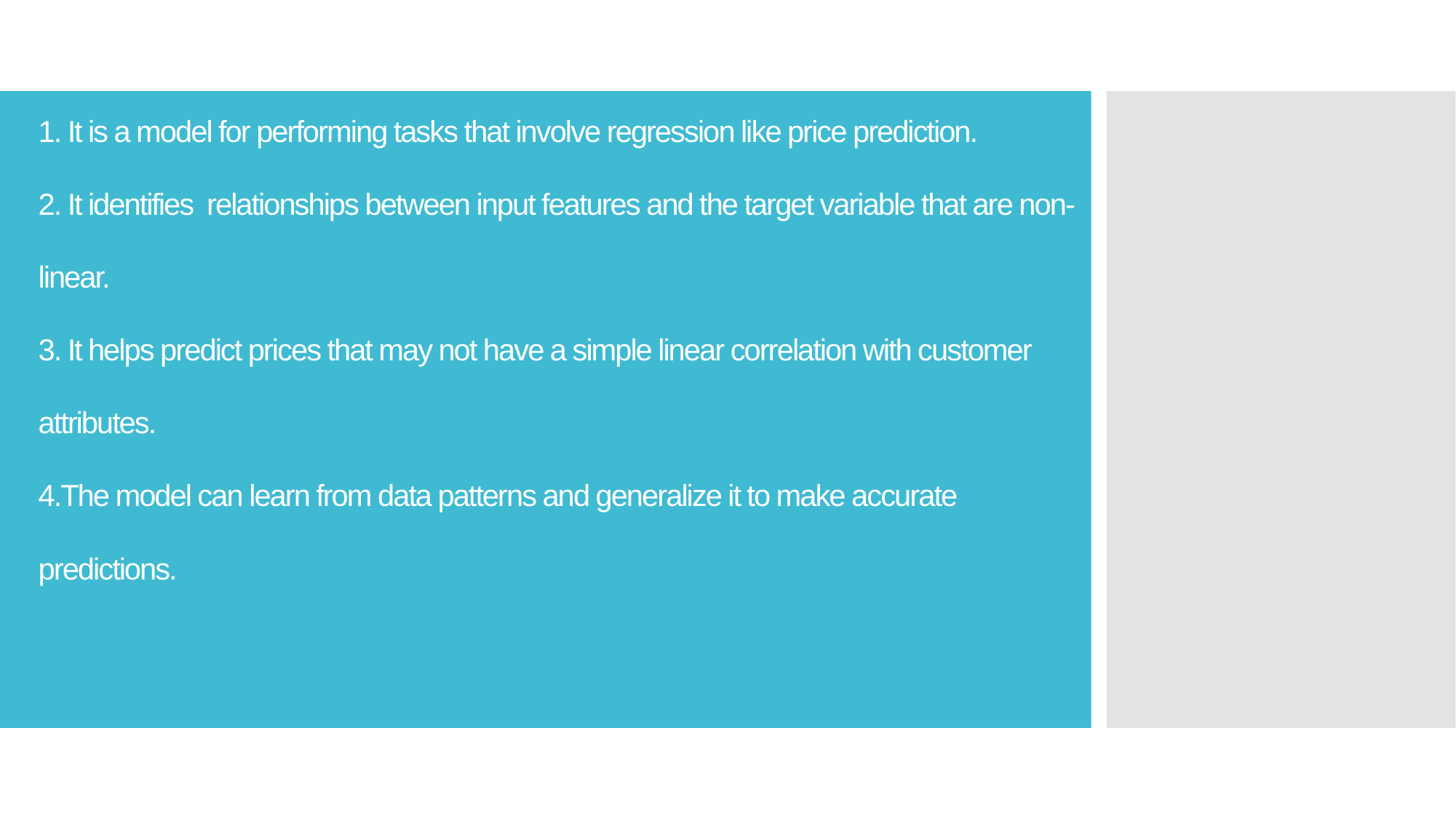

# Reason for selection:
1. It is a model for performing tasks that involve regression like price prediction.
2. It identifies  relationships between input features and the target variable that are non-linear.
3. It helps predict prices that may not have a simple linear correlation with customer attributes.
4.The model can learn from data patterns and generalize it to make accurate predictions.